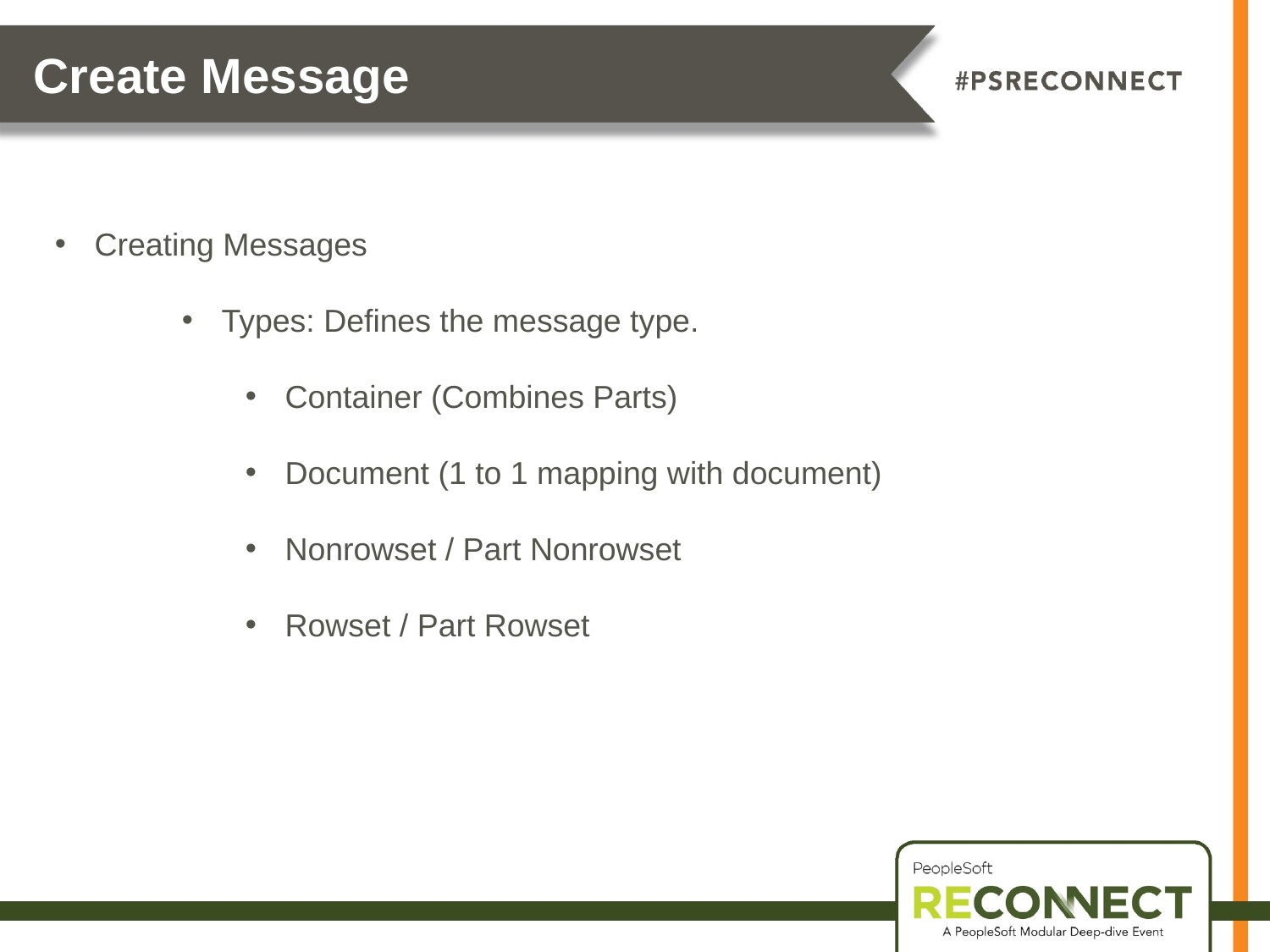

Create Message
Creating Messages
Types: Defines the message type.
Container (Combines Parts)
Document (1 to 1 mapping with document)
Nonrowset / Part Nonrowset
Rowset / Part Rowset